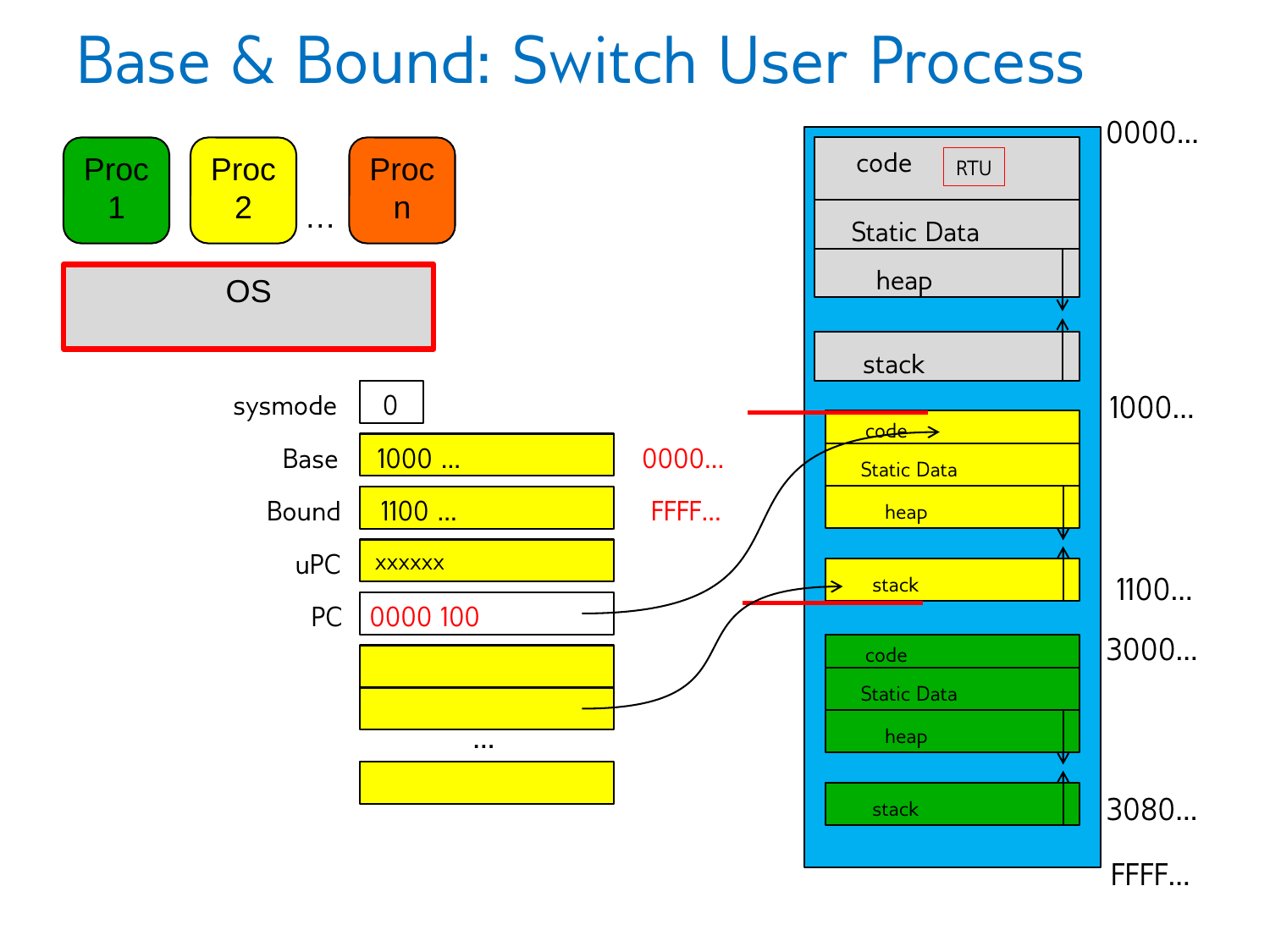

# Base & Bound: Switch User Process
0000…

Proc 1
Proc 2
Proc n

code

Static Data

heap

stack
RTU
…
OS
sysmode

0
1000…

code

Static Data

heap

stack
Base

1000 …
0000…
Bound

1100 …
FFFF…
uPC

xxxxxx
1100…
PC
0000 100

3000…

code

Static Data

heap

stack

…

3080…
FFFF…